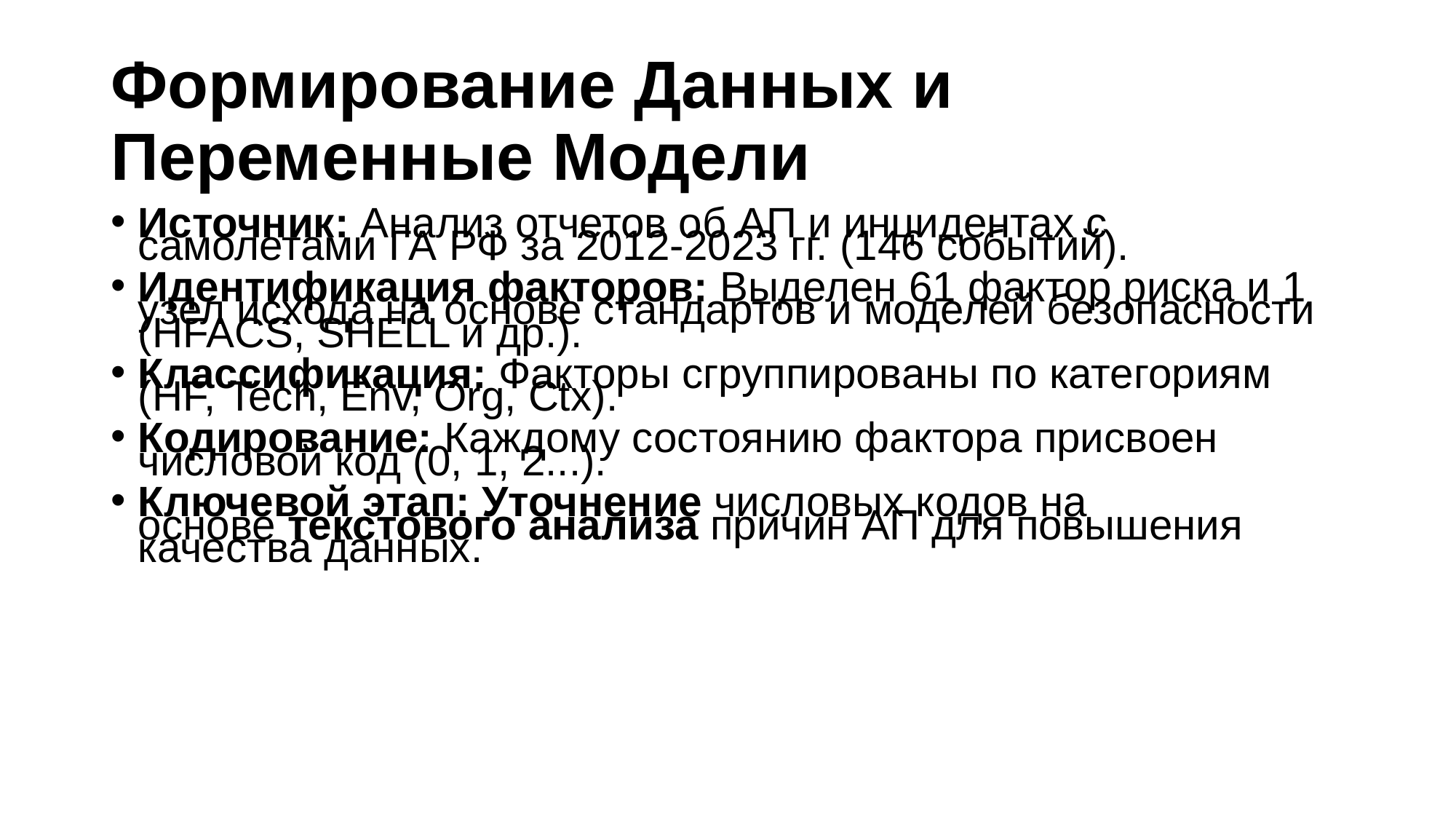

# Формирование Данных и Переменные Модели
Источник: Анализ отчетов об АП и инцидентах с самолетами ГА РФ за 2012-2023 гг. (146 событий).
Идентификация факторов: Выделен 61 фактор риска и 1 узел исхода на основе стандартов и моделей безопасности (HFACS, SHELL и др.).
Классификация: Факторы сгруппированы по категориям (HF, Tech, Env, Org, Ctx).
Кодирование: Каждому состоянию фактора присвоен числовой код (0, 1, 2...).
Ключевой этап: Уточнение числовых кодов на основе текстового анализа причин АП для повышения качества данных.